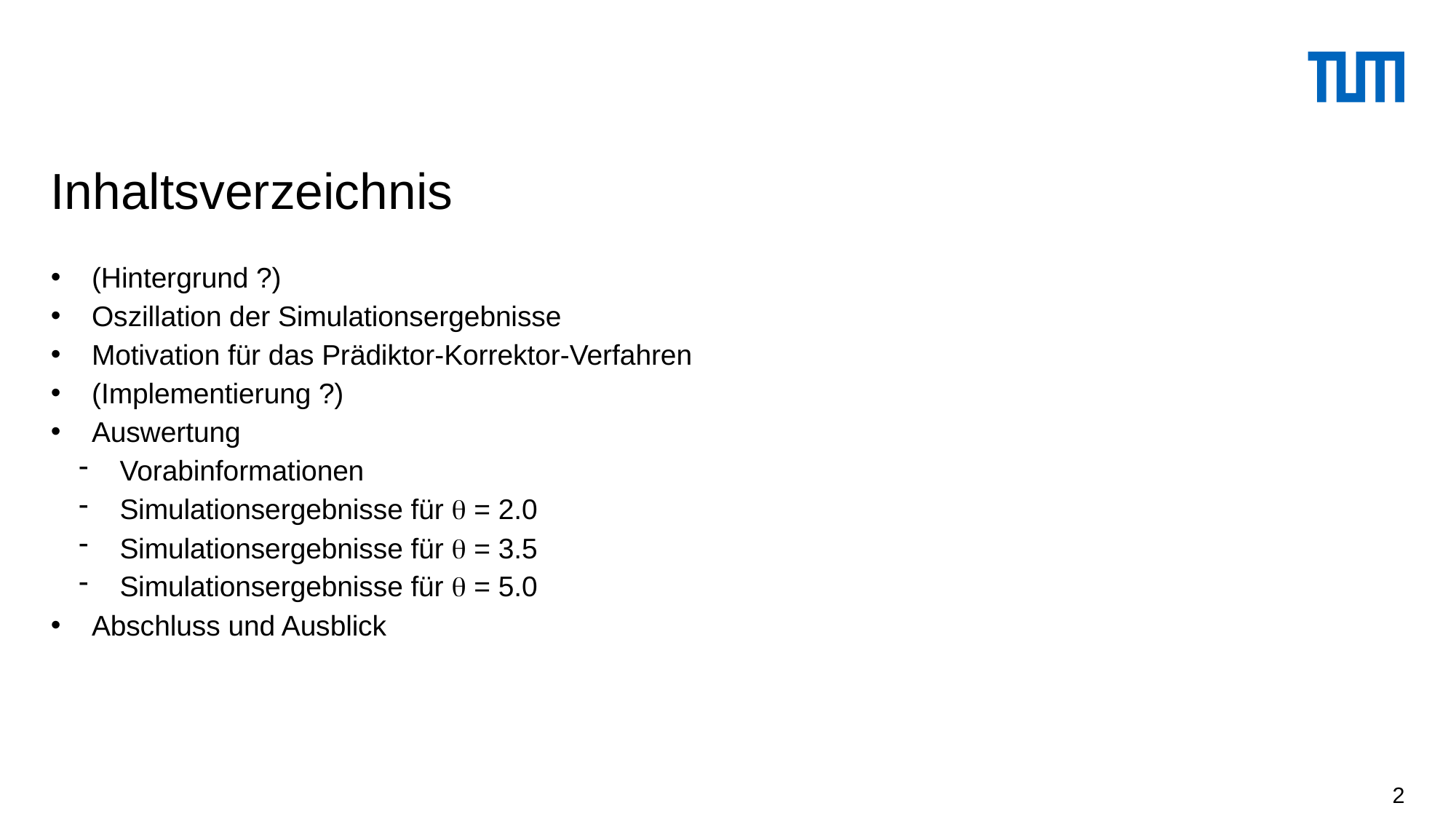

# Inhaltsverzeichnis
(Hintergrund ?)
Oszillation der Simulationsergebnisse
Motivation für das Prädiktor-Korrektor-Verfahren
(Implementierung ?)
Auswertung
Vorabinformationen
Simulationsergebnisse für θ = 2.0
Simulationsergebnisse für θ = 3.5
Simulationsergebnisse für θ = 5.0
Abschluss und Ausblick

2